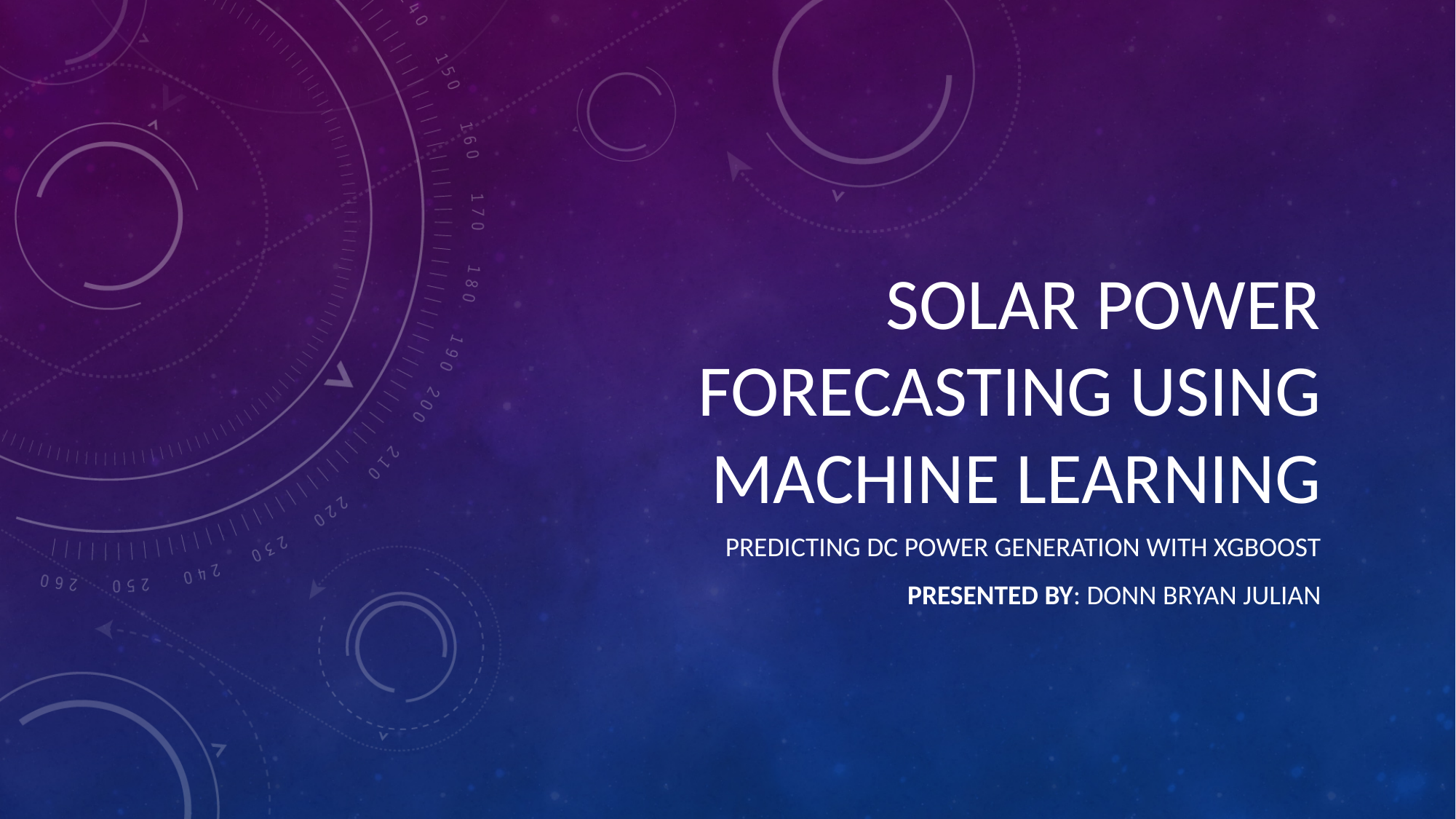

# Solar Power Forecasting Using Machine Learning
Predicting DC Power Generation with XGBoost
Presented by: Donn Bryan Julian